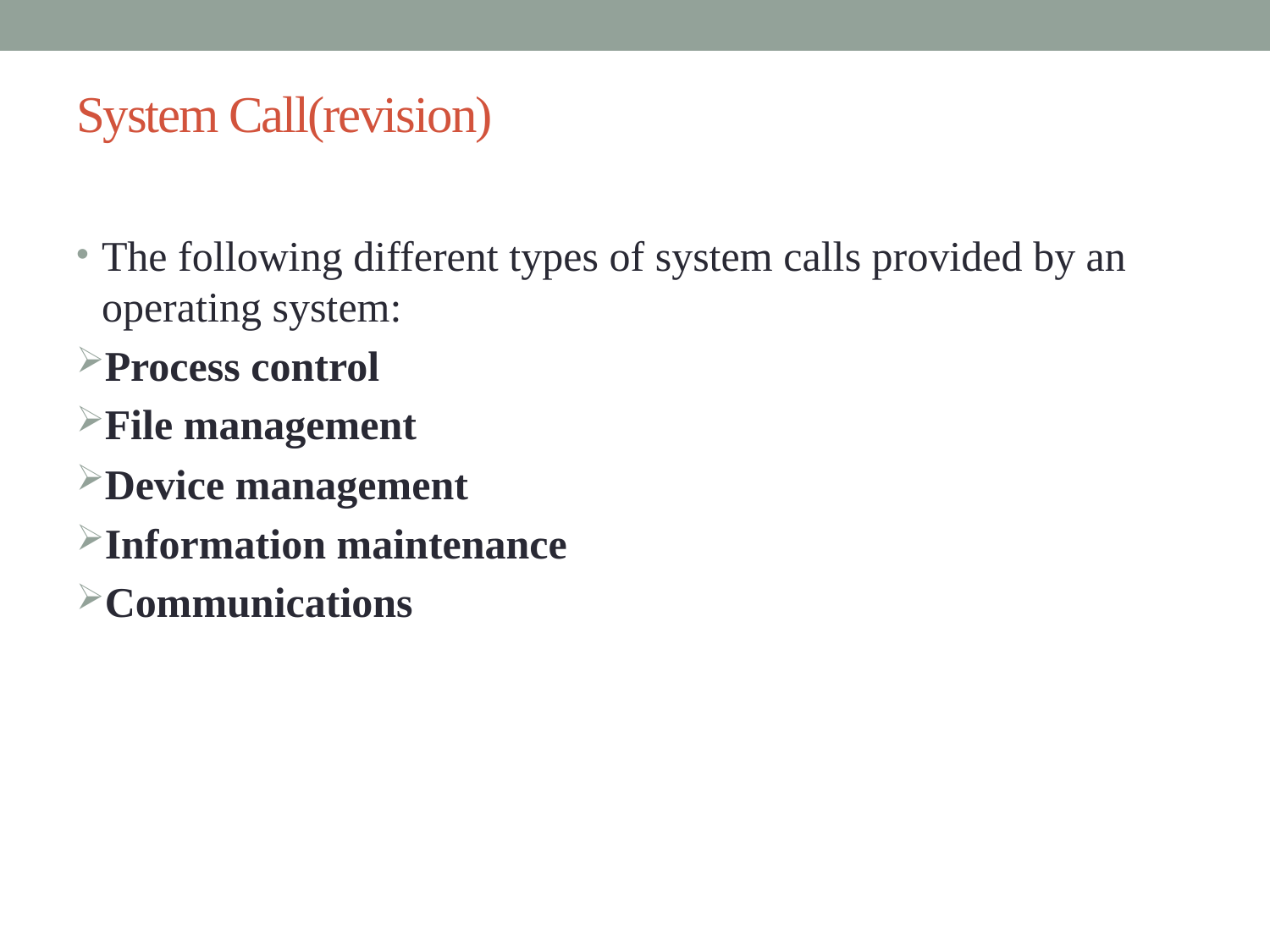

# System Call(revision)
The following different types of system calls provided by an operating system:
Process control
File management
Device management
Information maintenance
Communications